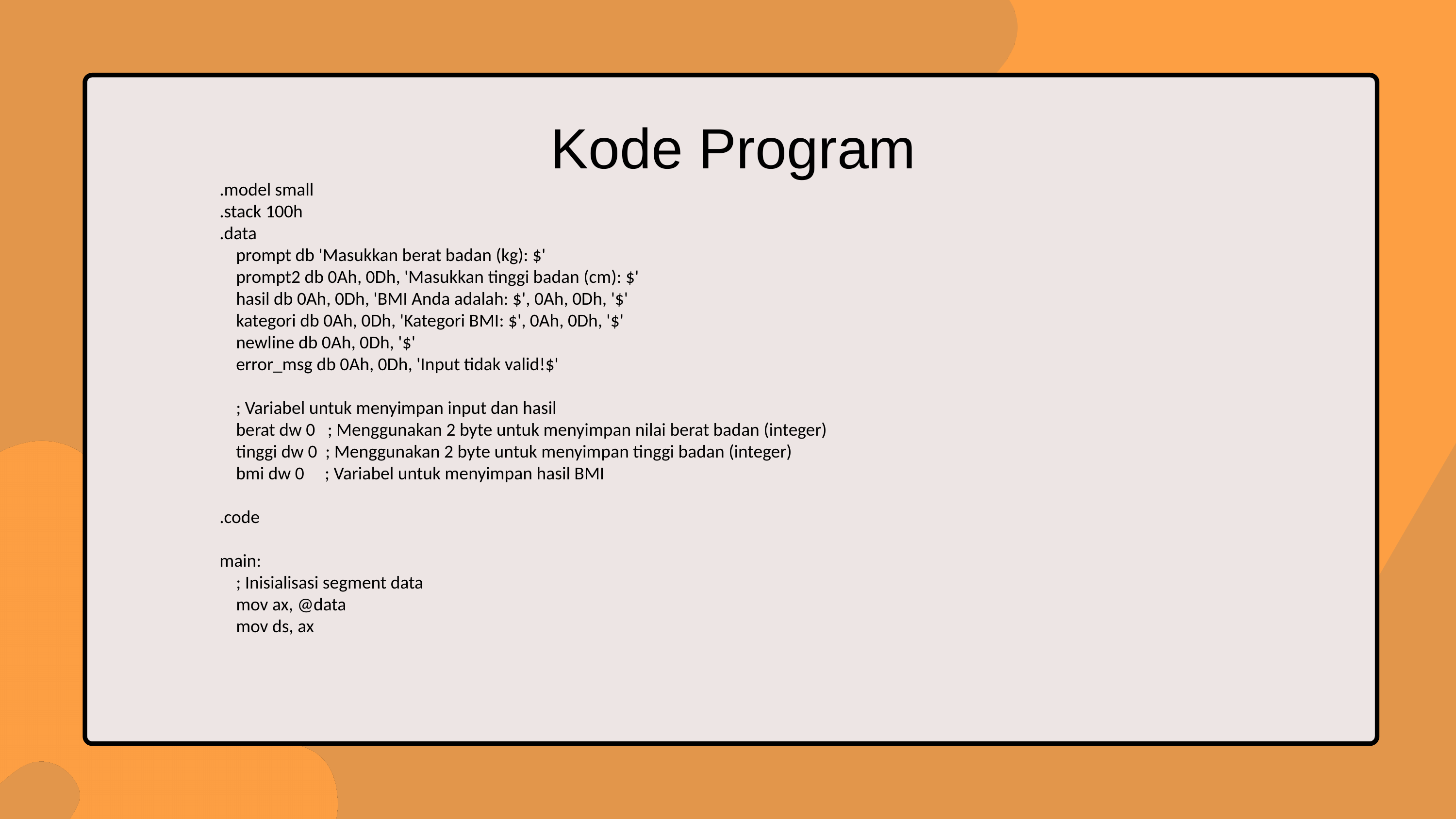

Kode Program
.model small
.stack 100h
.data
    prompt db 'Masukkan berat badan (kg): $'
    prompt2 db 0Ah, 0Dh, 'Masukkan tinggi badan (cm): $'
    hasil db 0Ah, 0Dh, 'BMI Anda adalah: $', 0Ah, 0Dh, '$'
    kategori db 0Ah, 0Dh, 'Kategori BMI: $', 0Ah, 0Dh, '$'
    newline db 0Ah, 0Dh, '$'
    error_msg db 0Ah, 0Dh, 'Input tidak valid!$'

    ; Variabel untuk menyimpan input dan hasil
    berat dw 0   ; Menggunakan 2 byte untuk menyimpan nilai berat badan (integer)
    tinggi dw 0  ; Menggunakan 2 byte untuk menyimpan tinggi badan (integer)
    bmi dw 0     ; Variabel untuk menyimpan hasil BMI

.code

main:
    ; Inisialisasi segment data
    mov ax, @data
    mov ds, ax